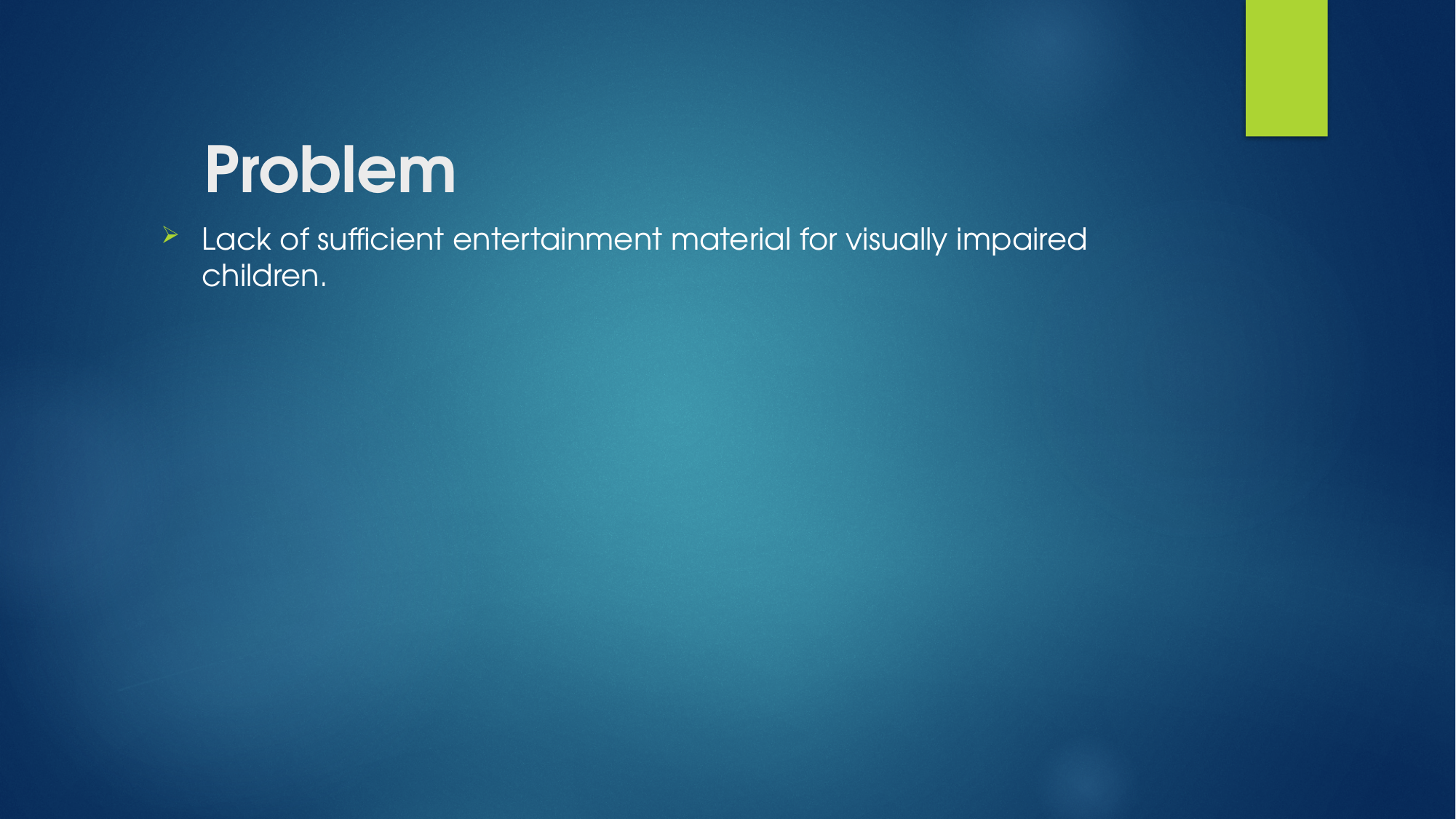

# Problem
Lack of sufficient entertainment material for visually impaired children.